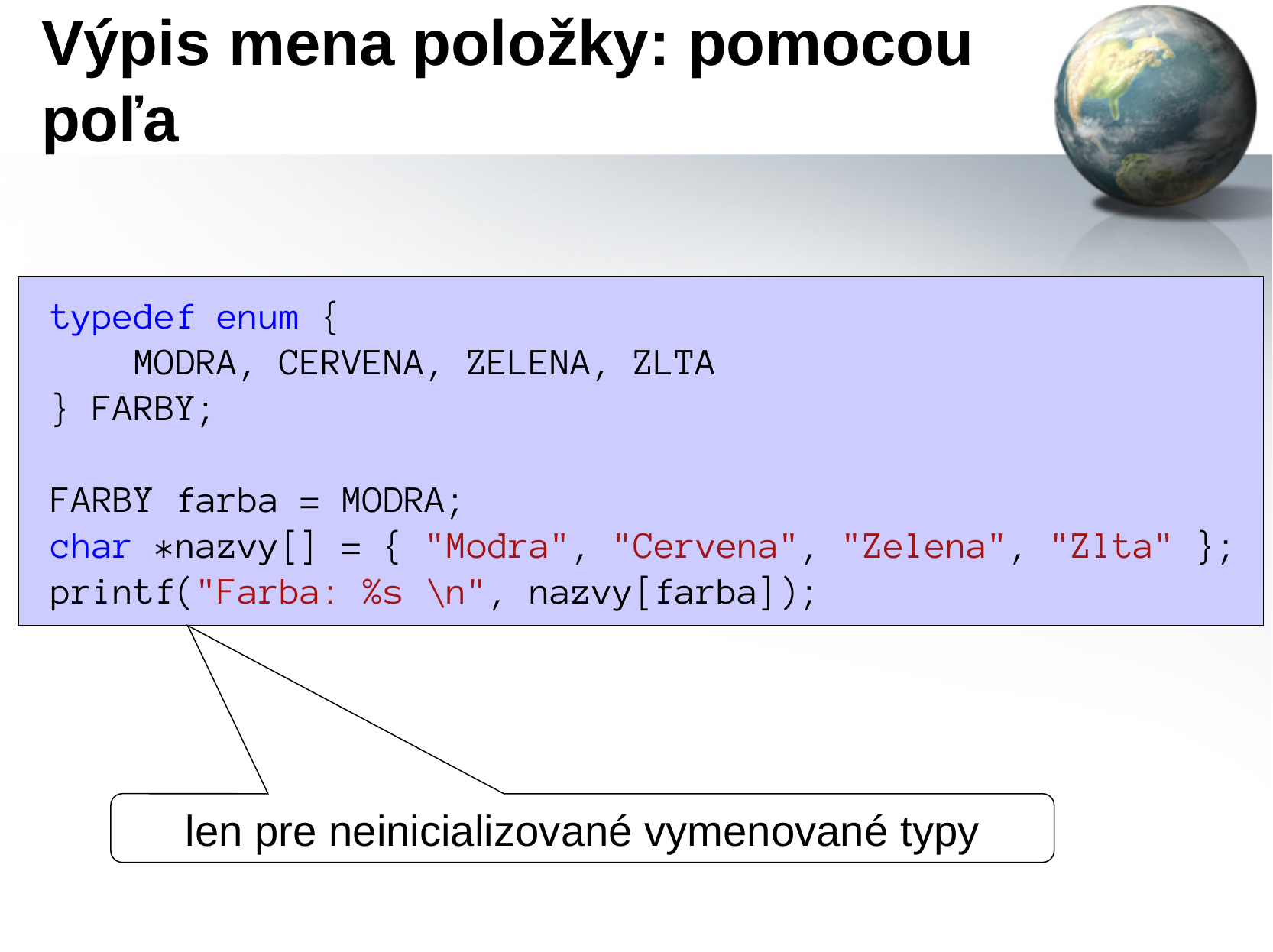

# Výpis mena položky: pomocou poľa

typedef enum {
    MODRA, CERVENA, ZELENA, ZLTA
} FARBY;
FARBY farba = MODRA;
char *nazvy[] = { "Modra", "Cervena", "Zelena", "Zlta" };
printf("Farba: %s \n", nazvy[farba]);
len pre neinicializované vymenované typy